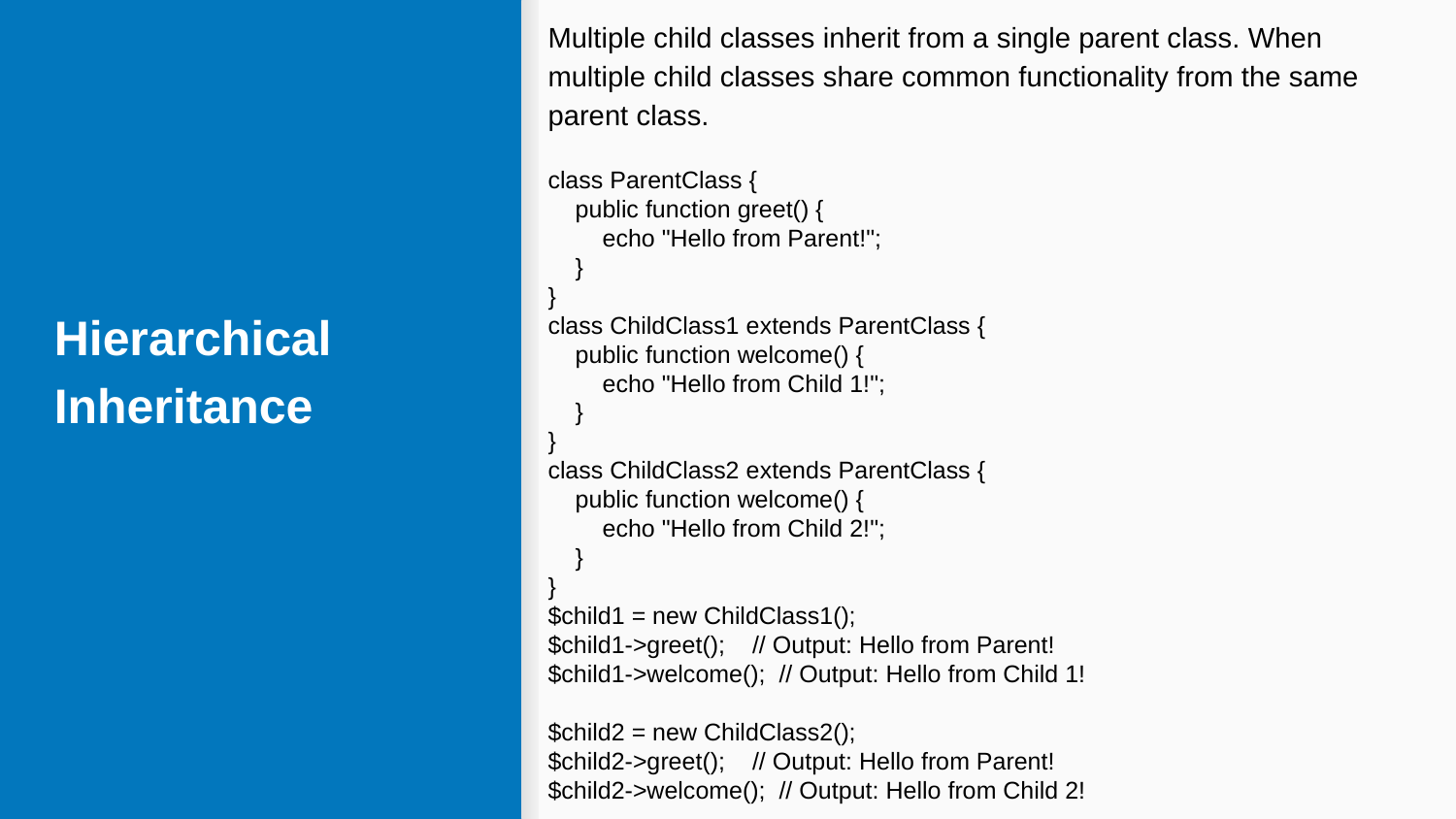

Multiple child classes inherit from a single parent class. When multiple child classes share common functionality from the same parent class.

class ParentClass {
    public function greet() {
        echo "Hello from Parent!";
    }
}
class ChildClass1 extends ParentClass {
    public function welcome() {
        echo "Hello from Child 1!";
    }
}
class ChildClass2 extends ParentClass {
    public function welcome() {
        echo "Hello from Child 2!";
    }
}
$child1 = new ChildClass1();
$child1->greet();    // Output: Hello from Parent!
$child1->welcome();  // Output: Hello from Child 1!

$child2 = new ChildClass2();
$child2->greet();    // Output: Hello from Parent!
$child2->welcome();  // Output: Hello from Child 2!
# Hierarchical Inheritance